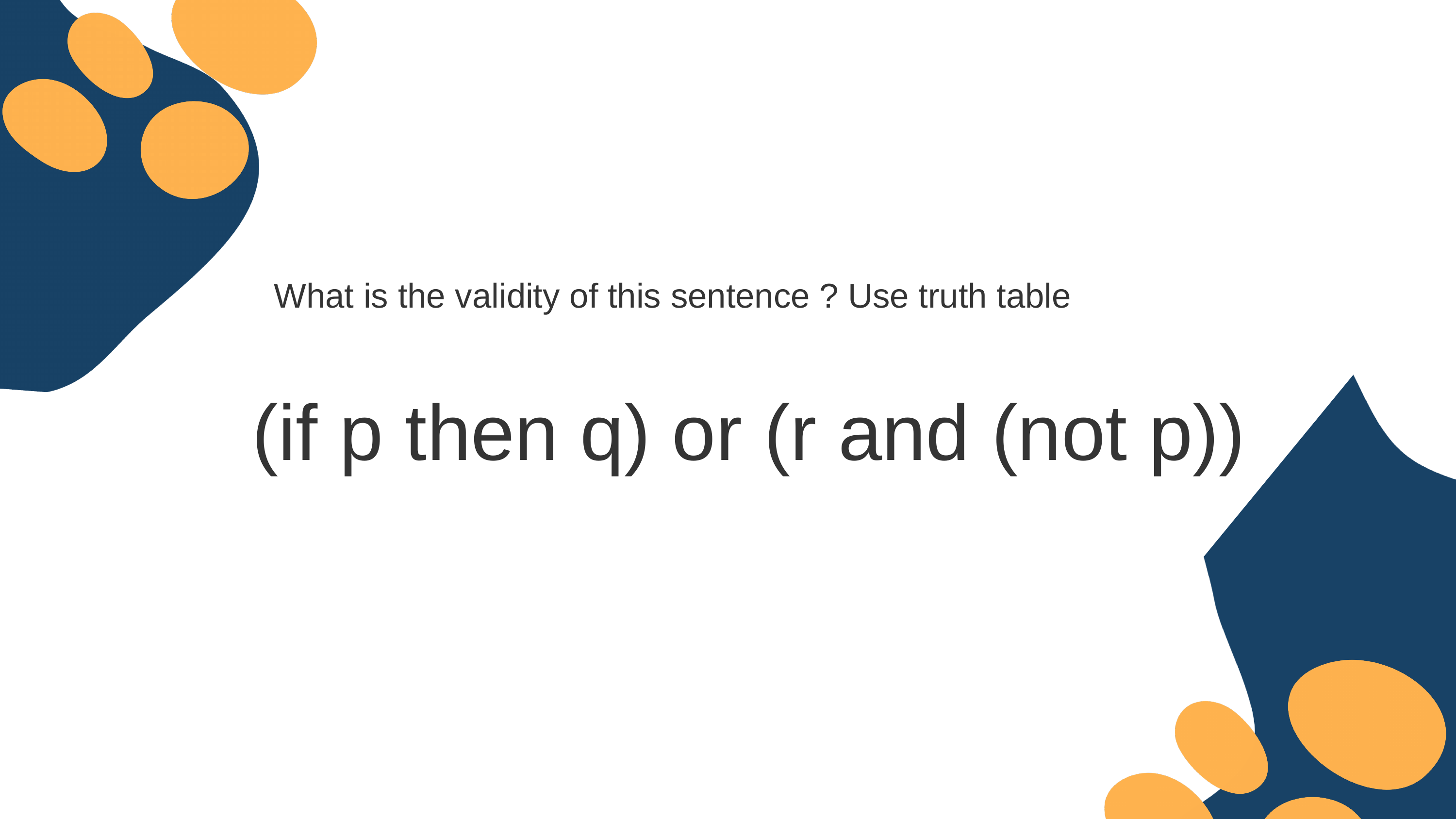

What is the validity of this sentence ? Use truth table
(if p then q) or (r and (not p))